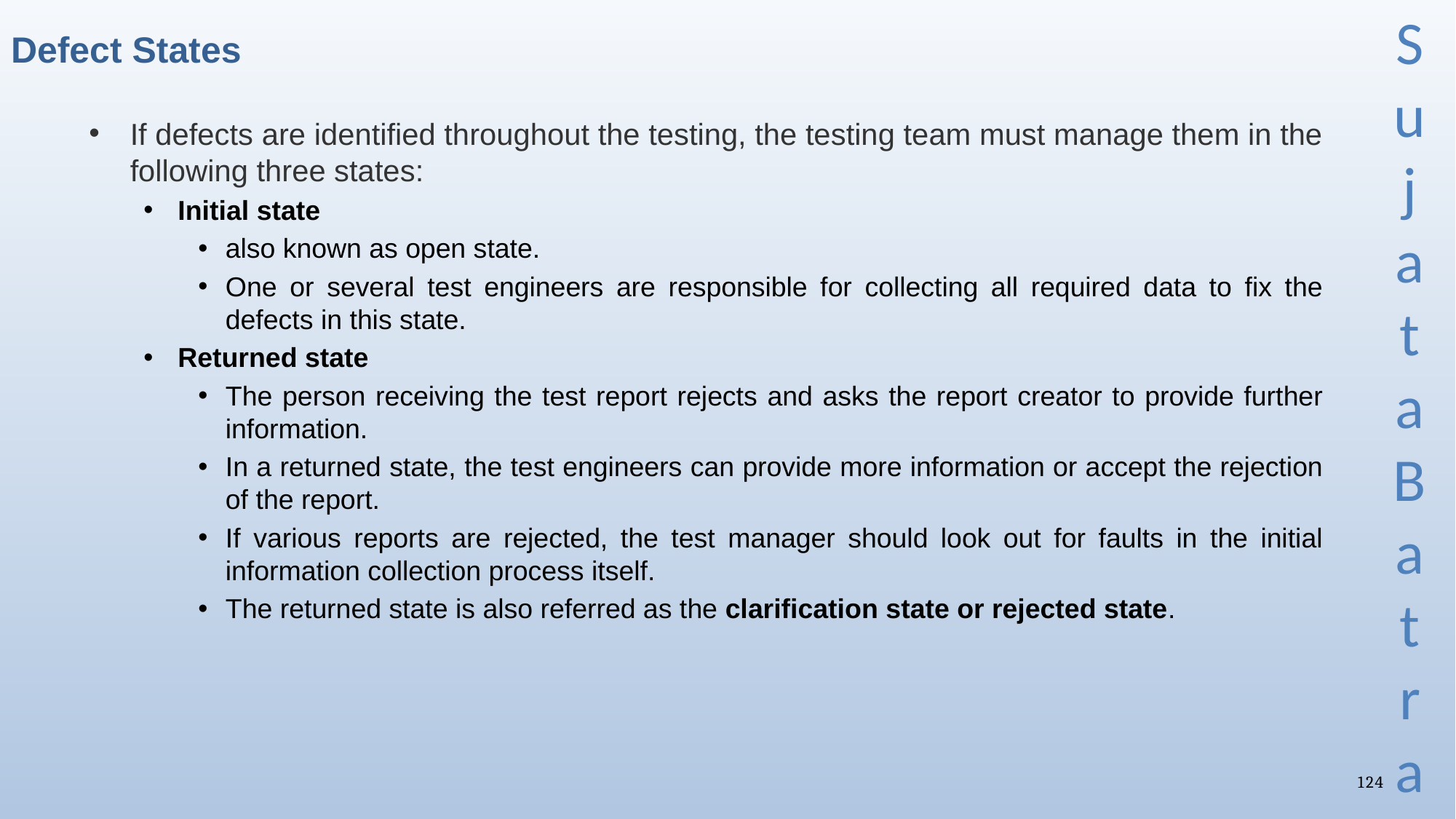

# Defect States
If defects are identified throughout the testing, the testing team must manage them in the following three states:
Initial state
also known as open state.
One or several test engineers are responsible for collecting all required data to fix the defects in this state.
Returned state
The person receiving the test report rejects and asks the report creator to provide further information.
In a returned state, the test engineers can provide more information or accept the rejection of the report.
If various reports are rejected, the test manager should look out for faults in the initial information collection process itself.
The returned state is also referred as the clarification state or rejected state.